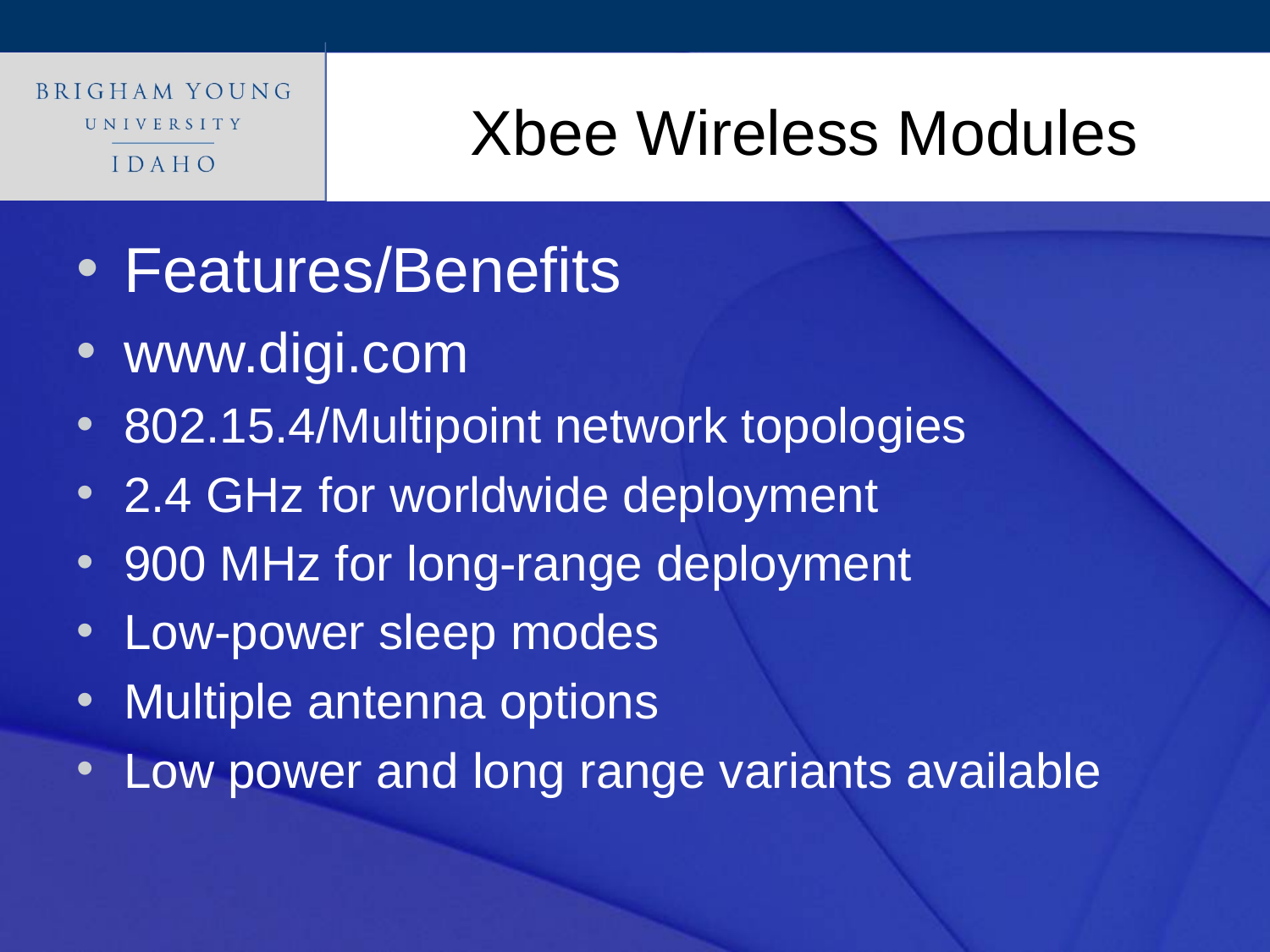

# Xbee Wireless Modules
Features/Benefits
www.digi.com
802.15.4/Multipoint network topologies
2.4 GHz for worldwide deployment
900 MHz for long-range deployment
Low-power sleep modes
Multiple antenna options
Low power and long range variants available